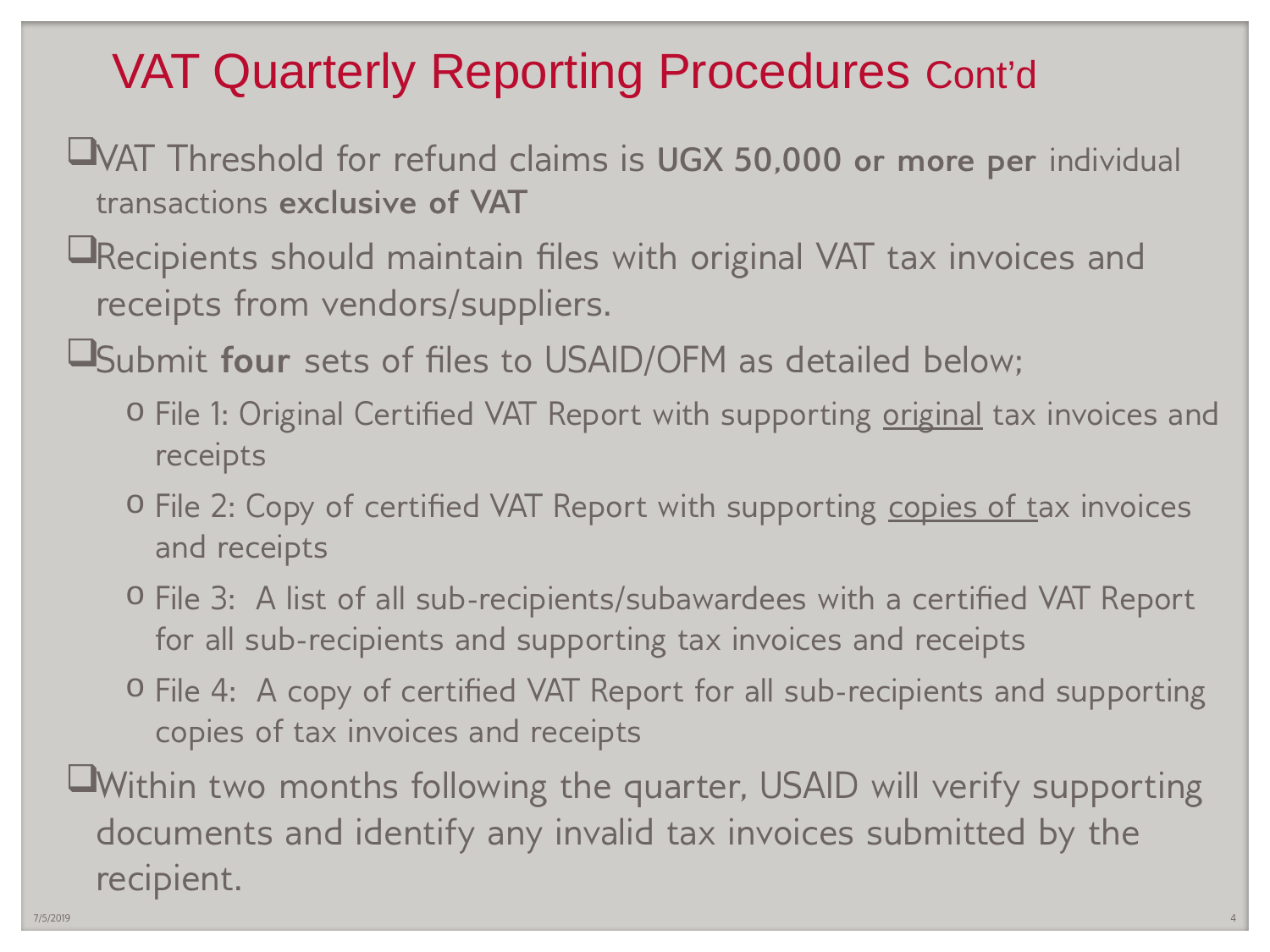

# VAT Quarterly Reporting Procedures Cont’d
VAT Threshold for refund claims is UGX 50,000 or more per individual transactions exclusive of VAT
Recipients should maintain files with original VAT tax invoices and receipts from vendors/suppliers.
Submit four sets of files to USAID/OFM as detailed below;
File 1: Original Certified VAT Report with supporting original tax invoices and receipts
File 2: Copy of certified VAT Report with supporting copies of tax invoices and receipts
File 3:  A list of all sub-recipients/subawardees with a certified VAT Report for all sub-recipients and supporting tax invoices and receipts
File 4:  A copy of certified VAT Report for all sub-recipients and supporting copies of tax invoices and receipts
Within two months following the quarter, USAID will verify supporting documents and identify any invalid tax invoices submitted by the recipient.
7/5/2019
4